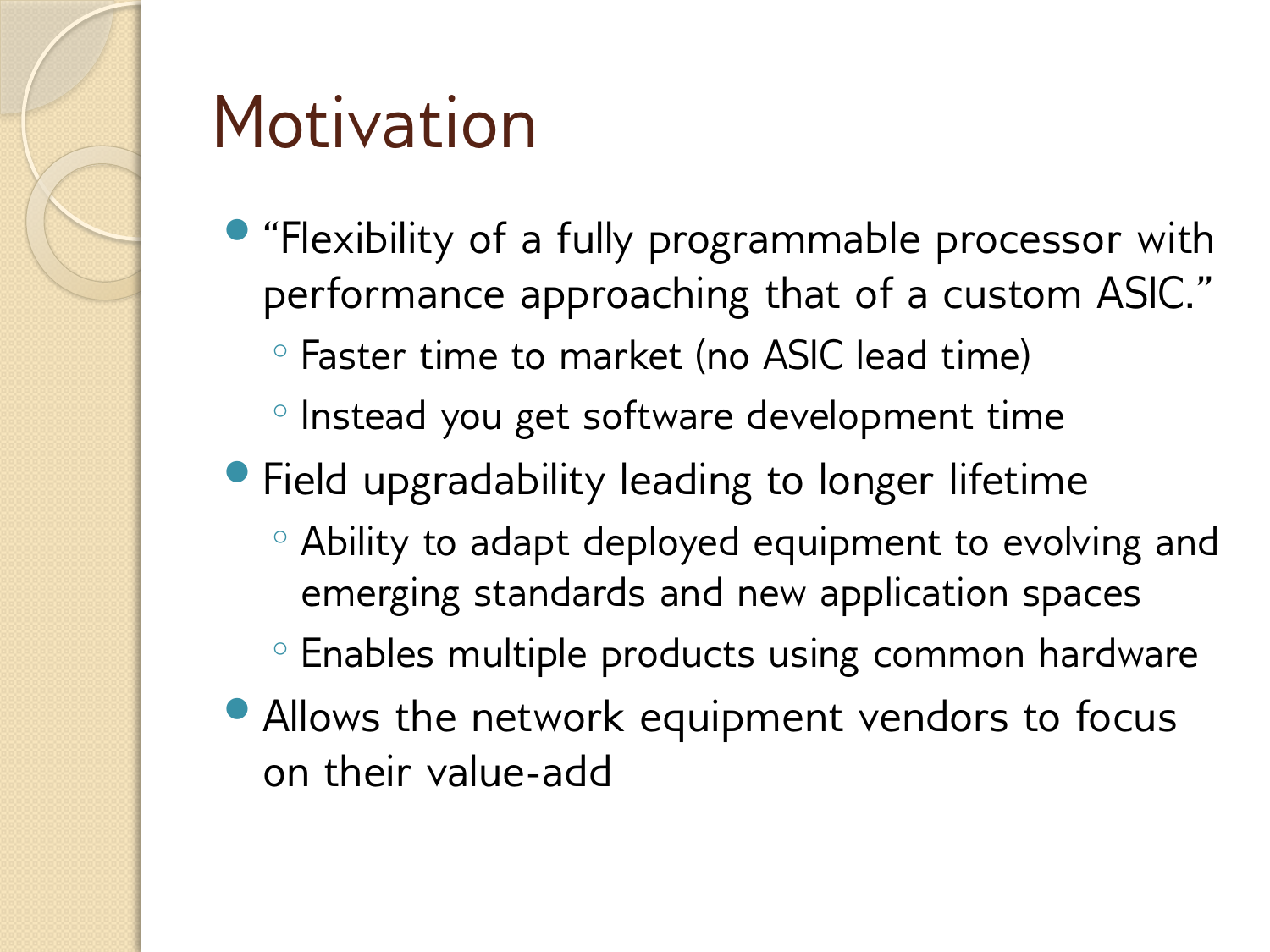

# Motivation
“Flexibility of a fully programmable processor with performance approaching that of a custom ASIC.”
Faster time to market (no ASIC lead time)
Instead you get software development time
Field upgradability leading to longer lifetime
Ability to adapt deployed equipment to evolving and emerging standards and new application spaces
Enables multiple products using common hardware
Allows the network equipment vendors to focus on their value-add